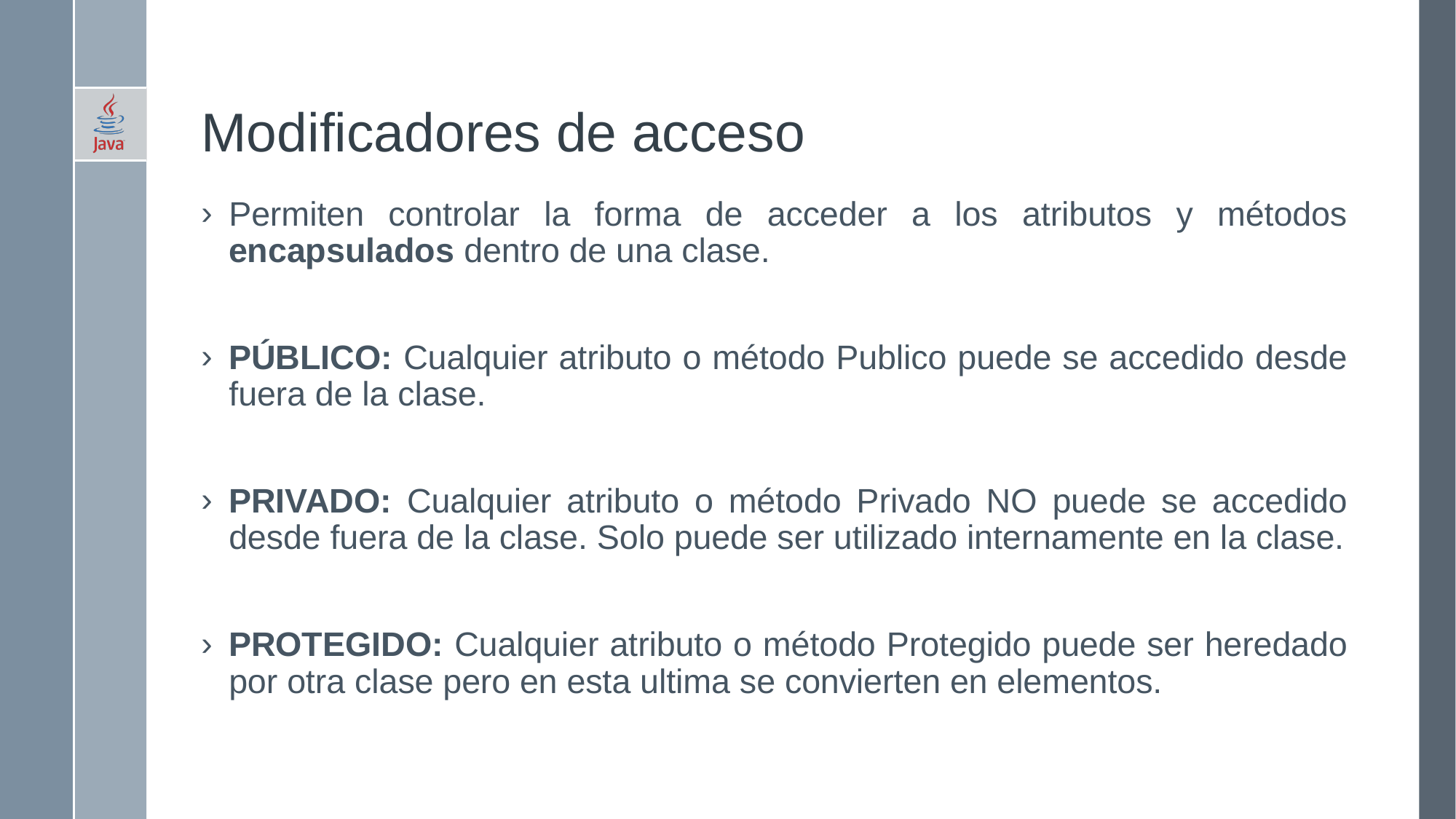

# Modificadores de acceso
Permiten controlar la forma de acceder a los atributos y métodos encapsulados dentro de una clase.

PÚBLICO: Cualquier atributo o método Publico puede se accedido desde fuera de la clase.

PRIVADO: Cualquier atributo o método Privado NO puede se accedido desde fuera de la clase. Solo puede ser utilizado internamente en la clase.

PROTEGIDO: Cualquier atributo o método Protegido puede ser heredado por otra clase pero en esta ultima se convierten en elementos.